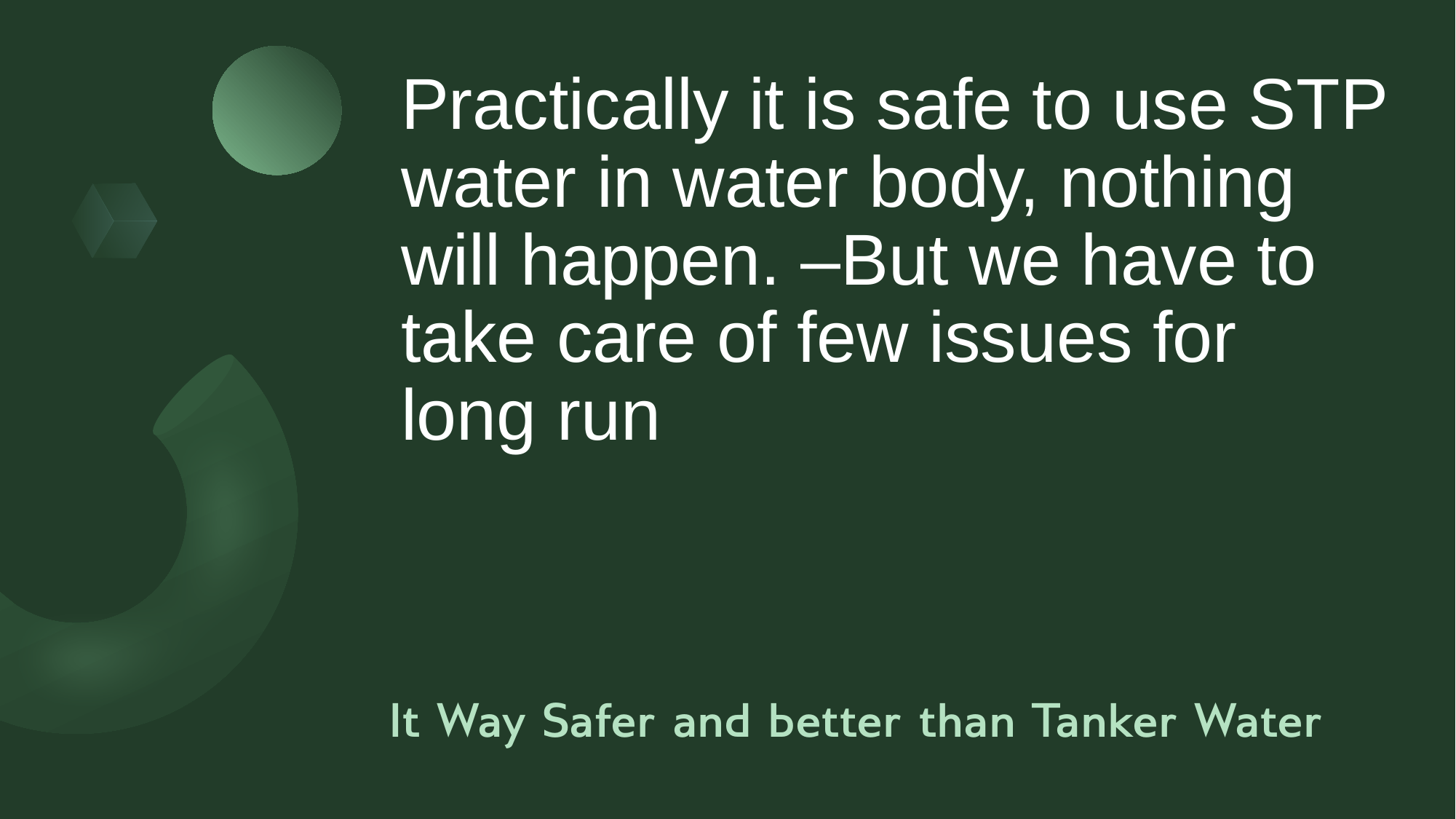

# Practically it is safe to use STP water in water body, nothing will happen. –But we have to take care of few issues for long run
It Way Safer and better than Tanker Water